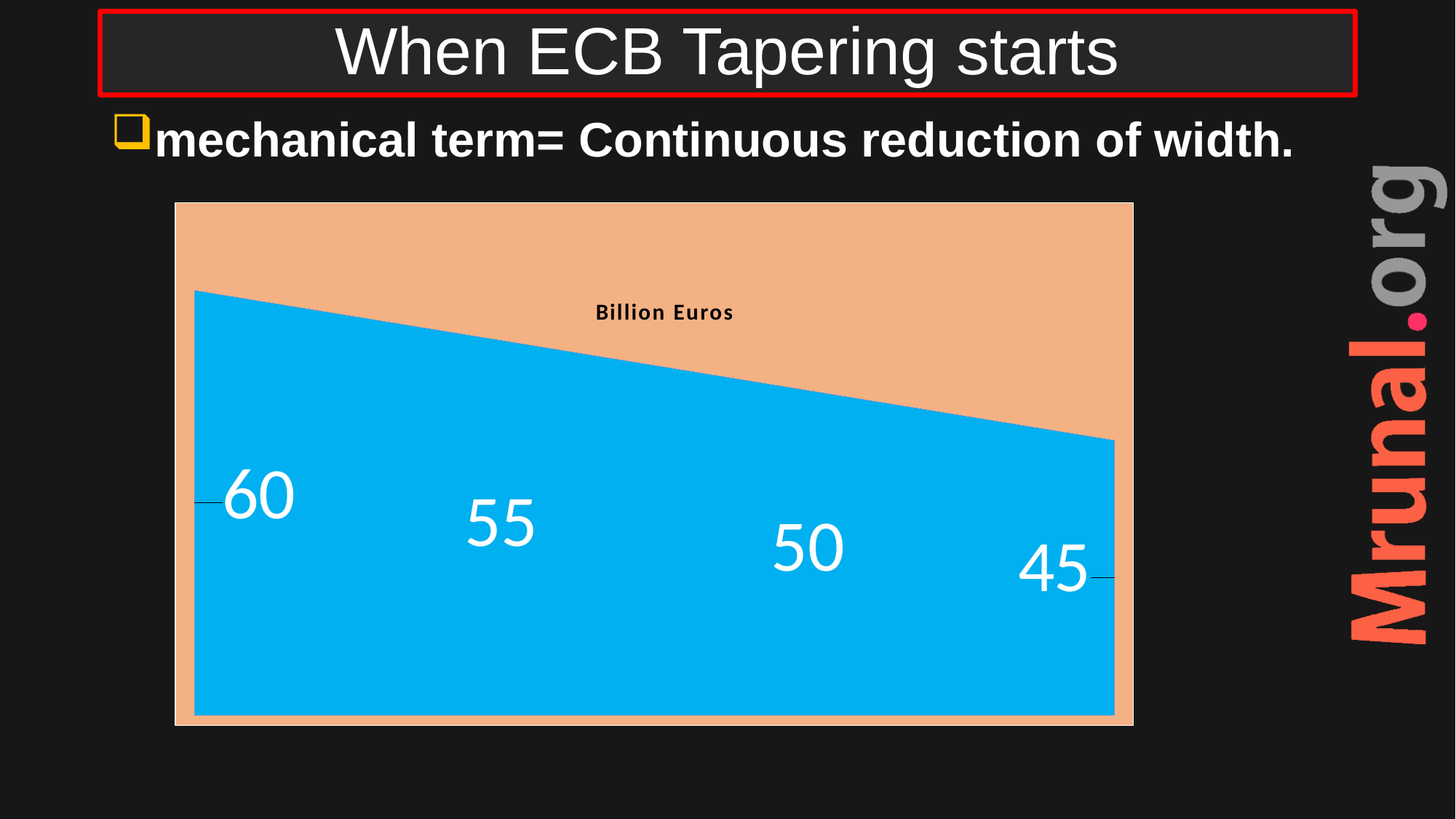

# When ECB Tapering starts
mechanical term= Continuous reduction of width.

### Chart: Billion Euros

| Category | Billion USD |
|---|---|
| Dec ‘13 | 85.0 |
| Jan ‘14 | 75.0 |
| Feb ‘14 | 65.0 |
| March ’14 | 55.0 |